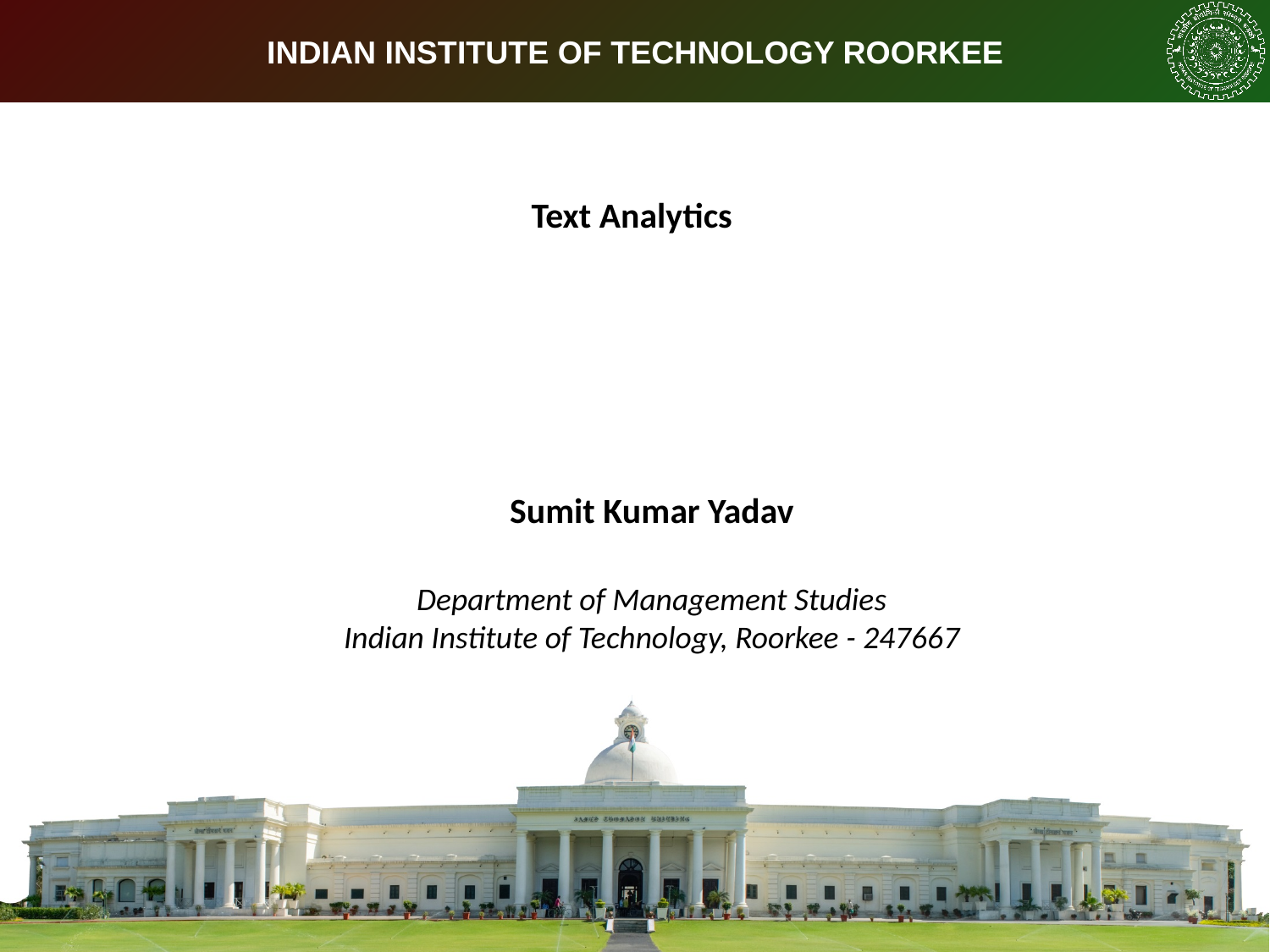

Text Analytics
Sumit Kumar Yadav
Department of Management Studies
Indian Institute of Technology, Roorkee - 247667